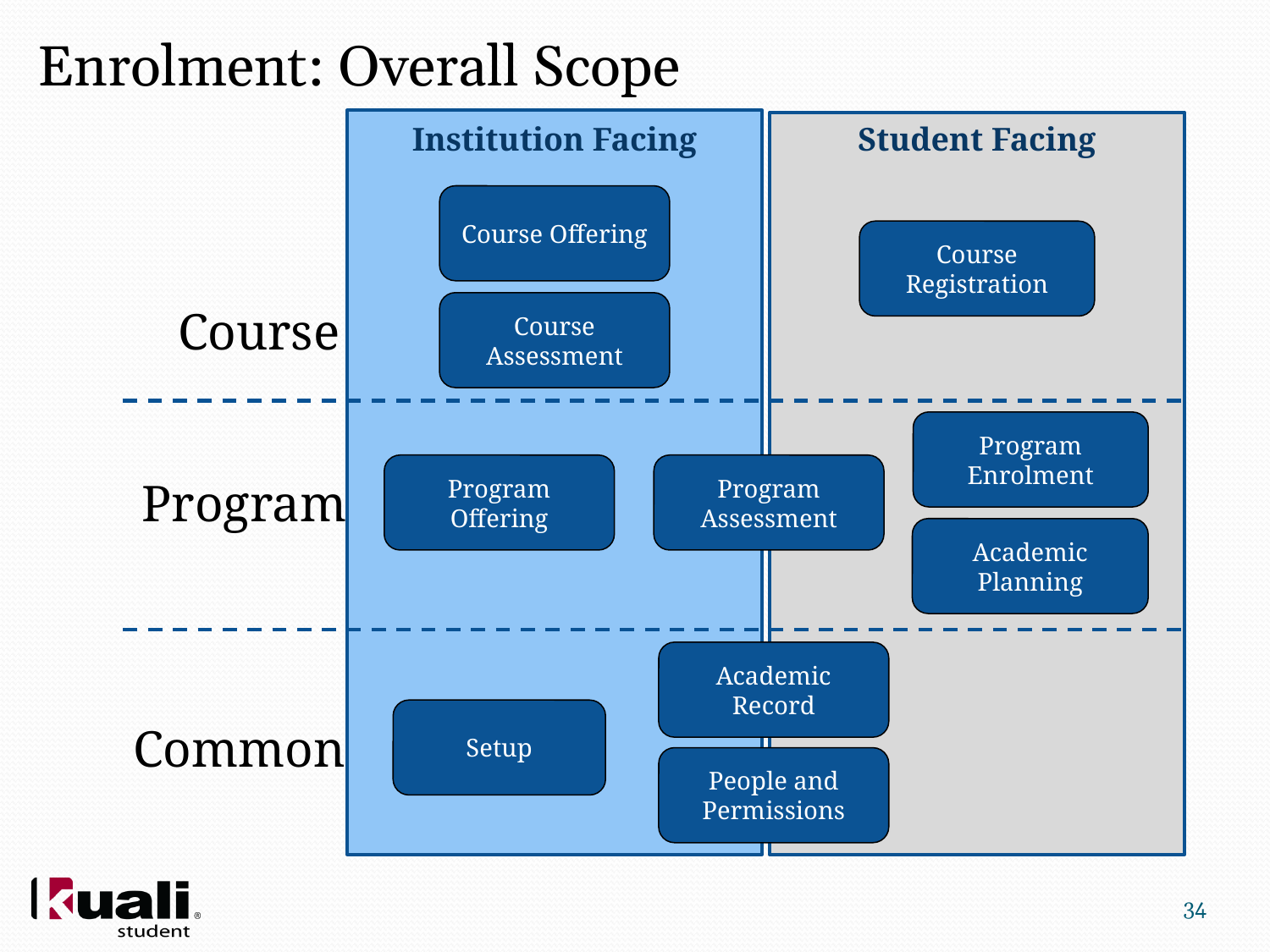

# Enrolment: Overall Scope

Institution Facing
Student Facing
Course Offering
Course Assessment
Course Registration
Course
Program Enrolment
Program Offering
Program Assessment
Program
Academic Planning
Academic Record
Setup
Common
People and Permissions
34